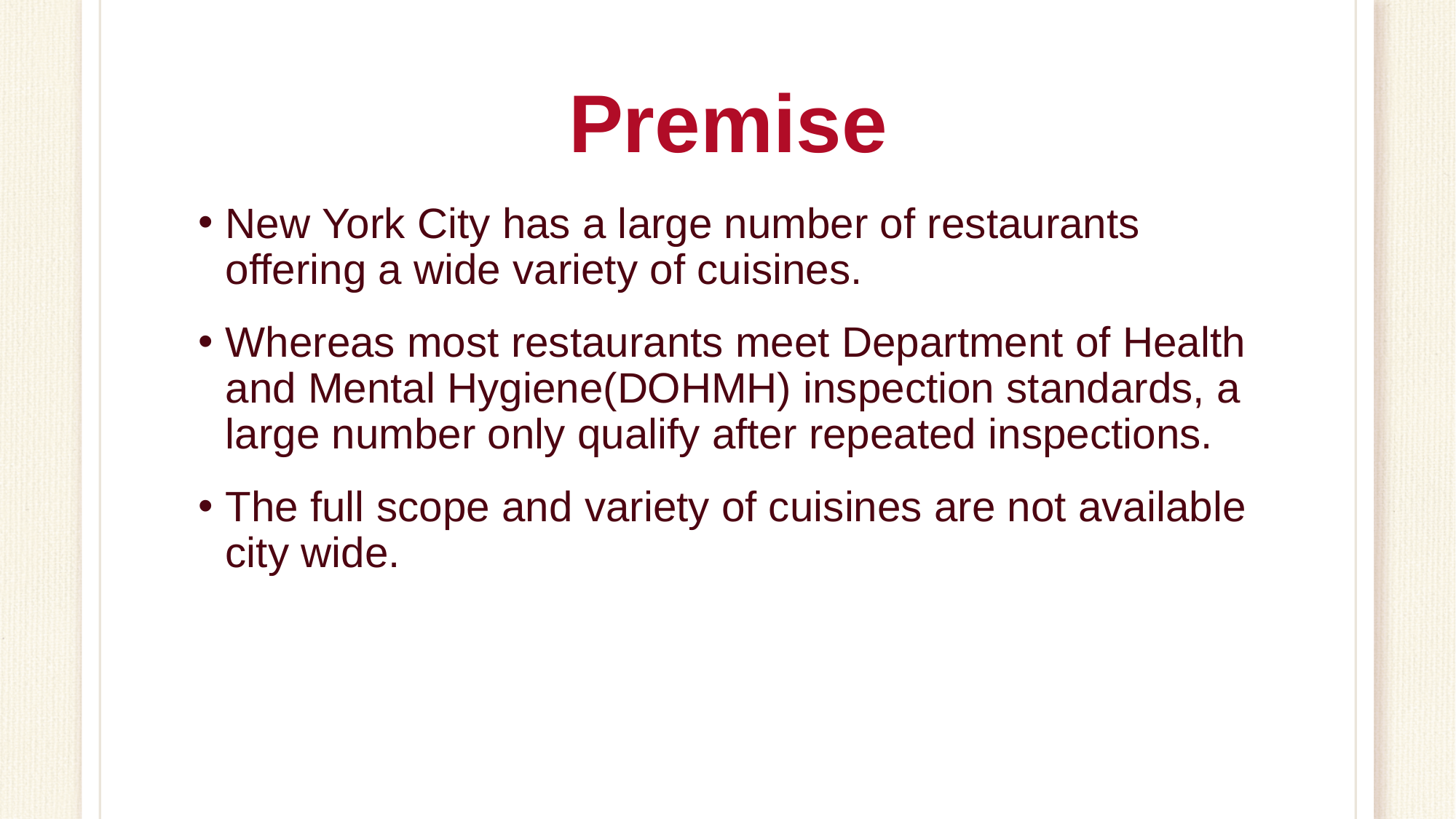

# Premise
New York City has a large number of restaurants offering a wide variety of cuisines.
Whereas most restaurants meet Department of Health and Mental Hygiene(DOHMH) inspection standards, a large number only qualify after repeated inspections.
The full scope and variety of cuisines are not available city wide.